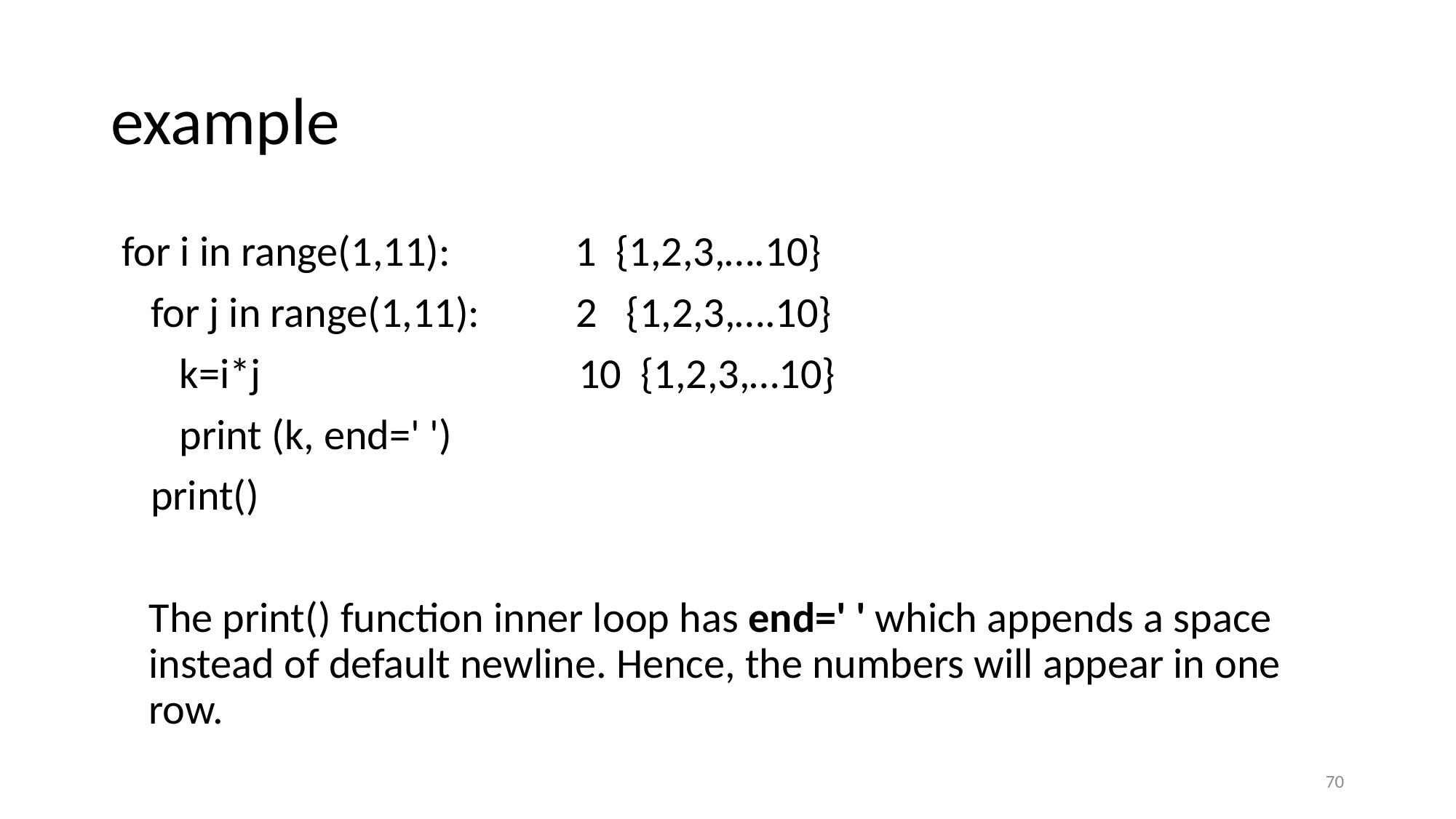

# example
for i in range(1,11):             1  {1,2,3,….10}
   for j in range(1,11):          2   {1,2,3,….10}
      k=i*j                                 10  {1,2,3,…10}
      print (k, end=' ')
   print()

	The print() function inner loop has end=' ' which appends a space instead of default newline. Hence, the numbers will appear in one row.

70